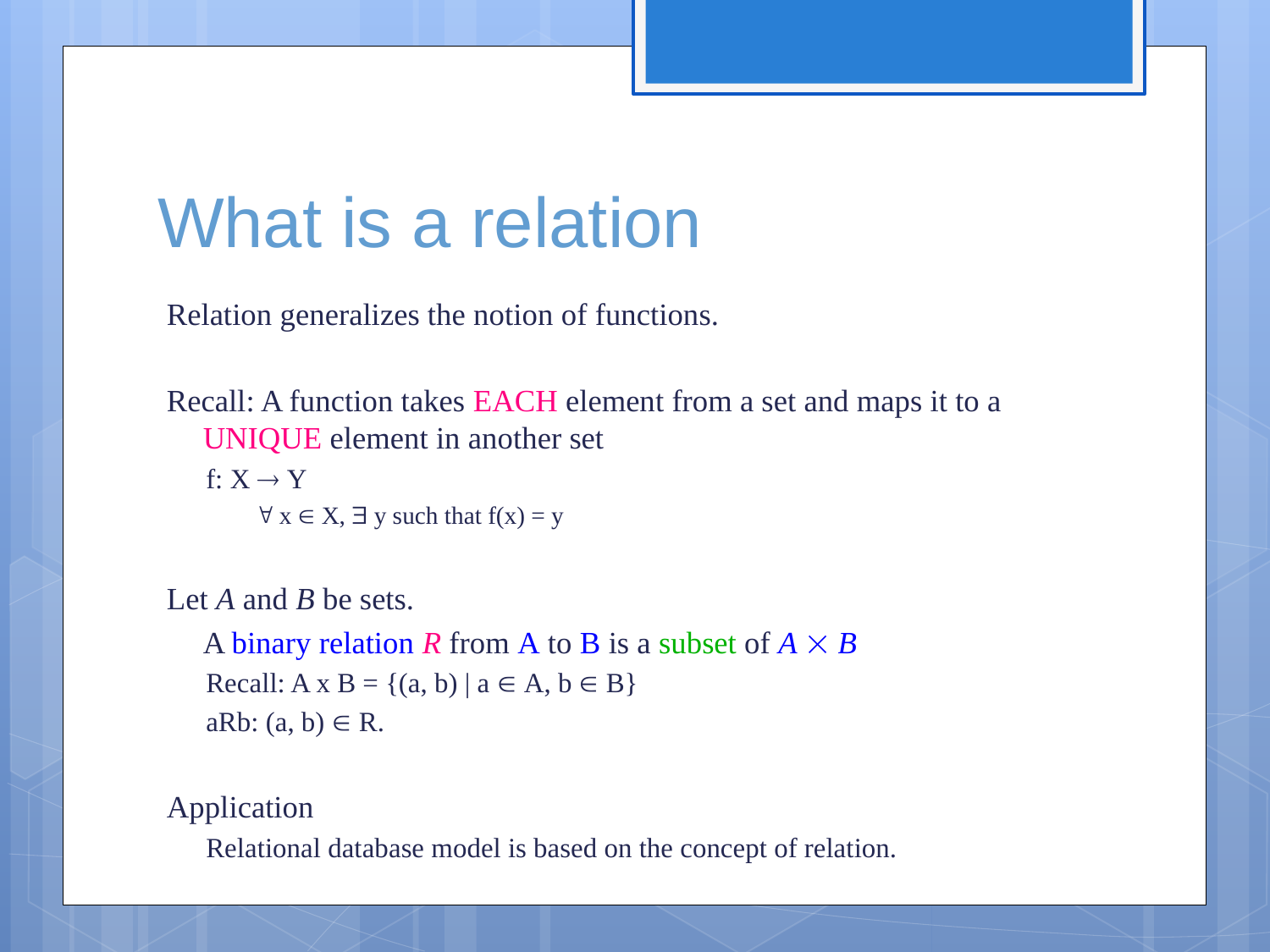

# What is a relation
Relation generalizes the notion of functions.

Recall: A function takes EACH element from a set and maps it to a UNIQUE element in another set
f: X → Y
 ∀ x ∈ X, ∃ y such that f(x) = y

Let A and B be sets.
	A binary relation R from A to B is a subset of A × B
Recall: A x B = {(a, b) | a ∈ A, b ∈ B}
aRb: (a, b) ∈ R.

Application
Relational database model is based on the concept of relation.